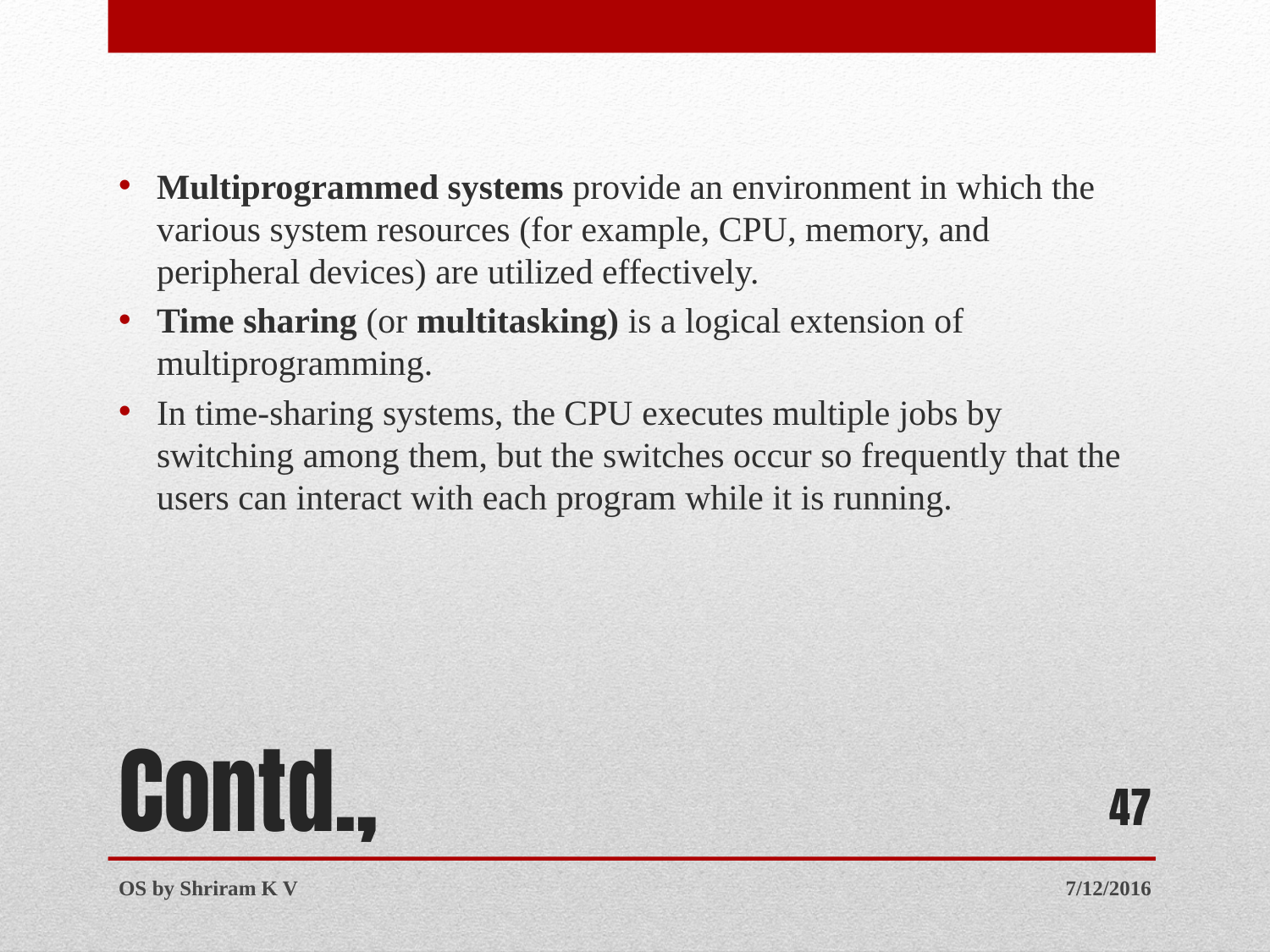

Multiprogrammed systems provide an environment in which the various system resources (for example, CPU, memory, and peripheral devices) are utilized effectively.
Time sharing (or multitasking) is a logical extension of multiprogramming.
In time-sharing systems, the CPU executes multiple jobs by switching among them, but the switches occur so frequently that the users can interact with each program while it is running.

# Contd.,
47
OS by Shriram K V
7/12/2016